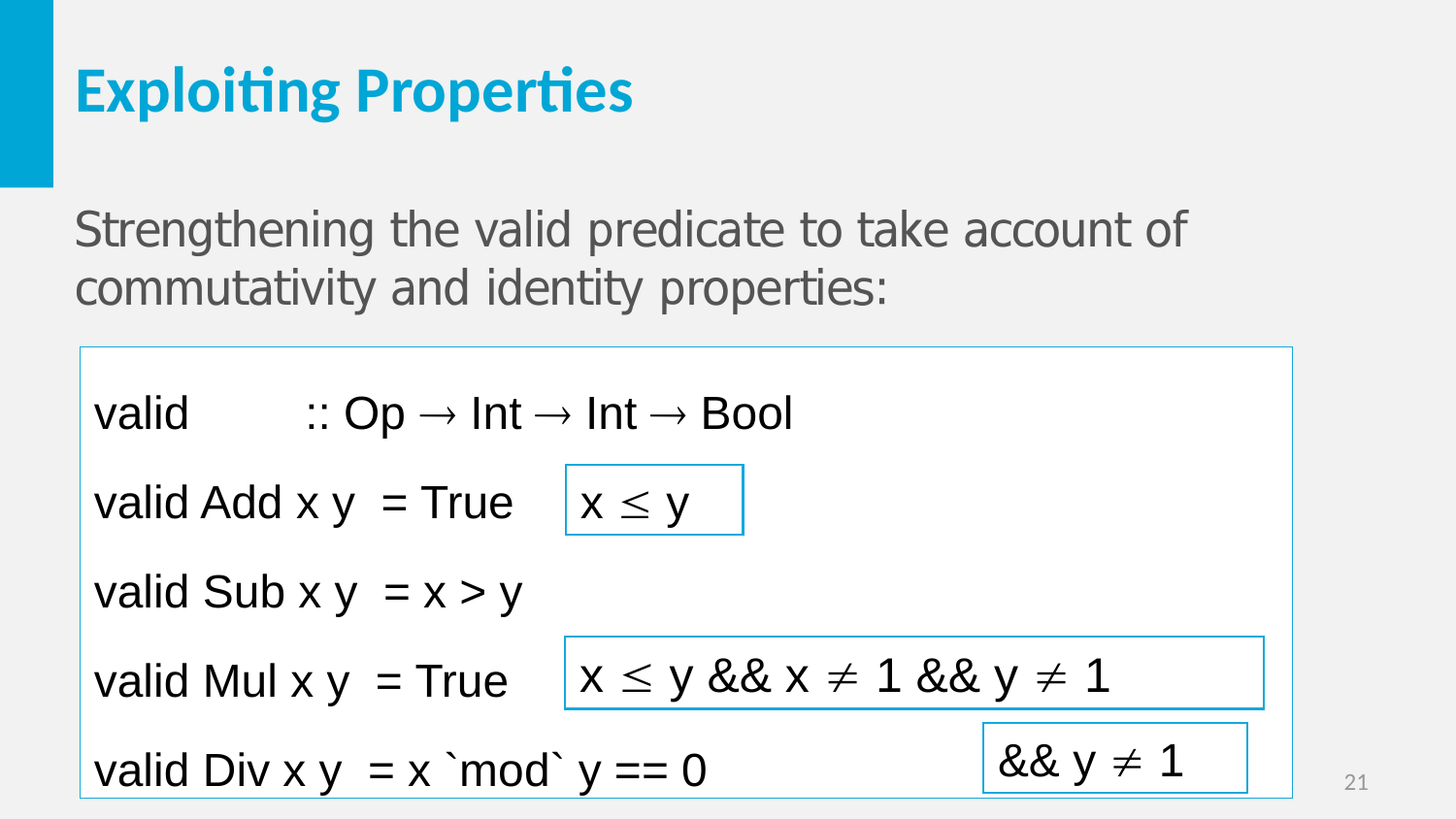

# Exploiting Properties
Strengthening the valid predicate to take account of commutativity and identity properties:
valid         :: Op → Int → Int → Bool
valid Add x y  = True
valid Sub x y  = x > y
valid Mul x y  = True
valid Div x y  = x `mod` y == 0
x ≤ y
x ≤ y && x ≠ 1 && y ≠ 1
x ≤ y && x ≠ 1
x ≤ y
&& y ≠ 1
21